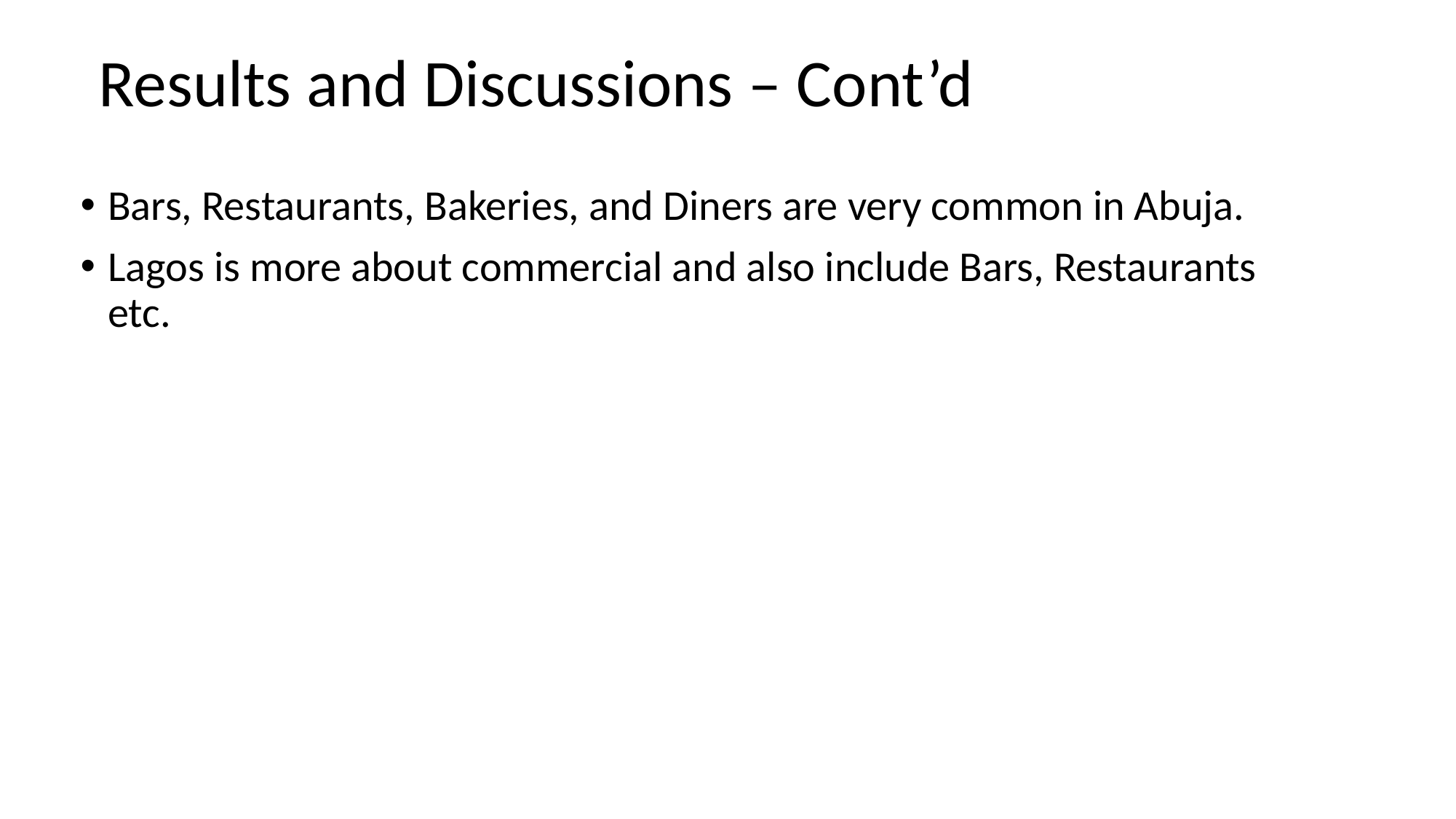

# Results and Discussions – Cont’d
Bars, Restaurants, Bakeries, and Diners are very common in Abuja.
Lagos is more about commercial and also include Bars, Restaurants etc.